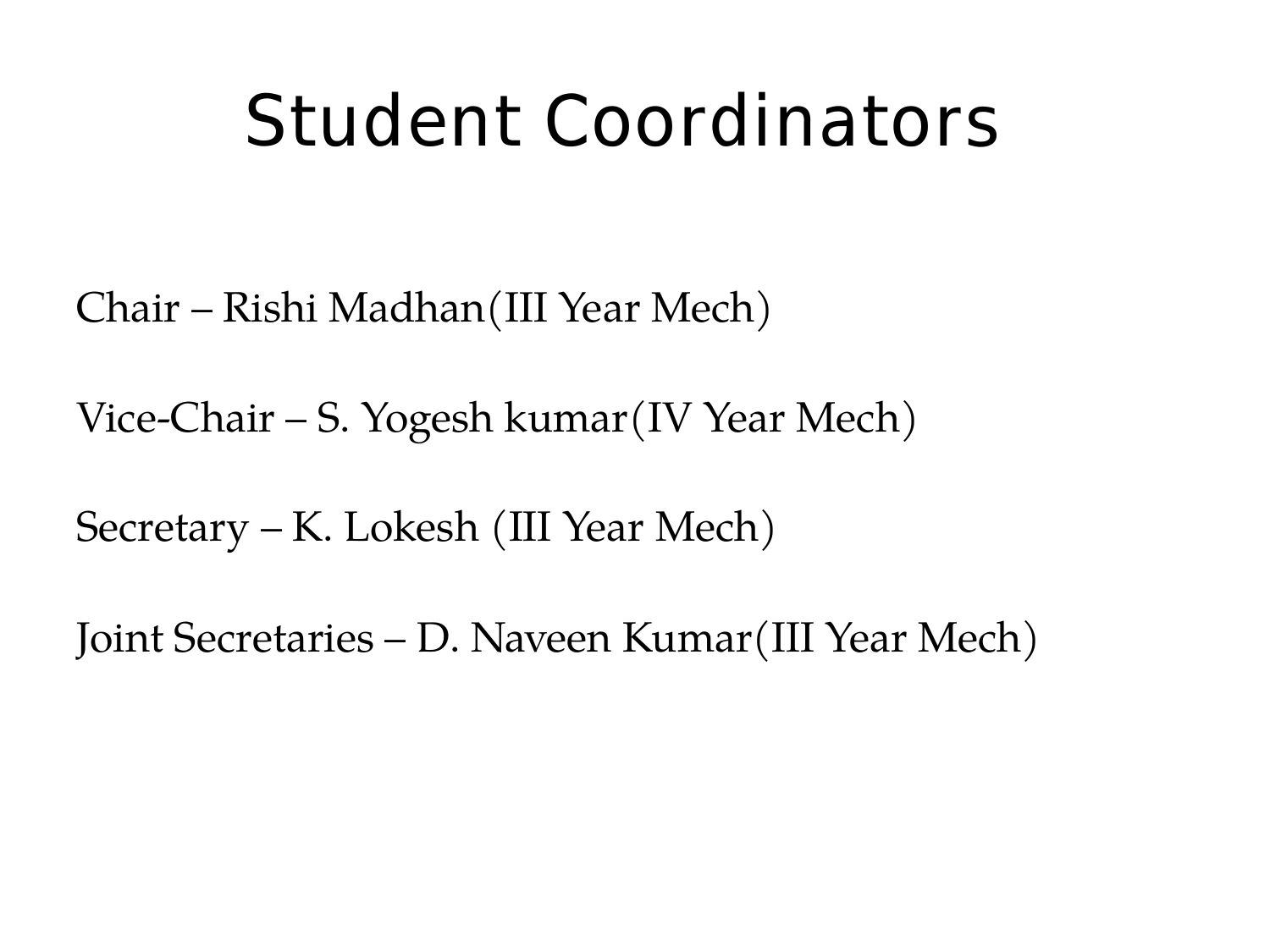

# Student Coordinators
Chair – Rishi Madhan(III Year Mech)
Vice-Chair – S. Yogesh kumar(IV Year Mech)
Secretary – K. Lokesh (III Year Mech)
Joint Secretaries – D. Naveen Kumar(III Year Mech)